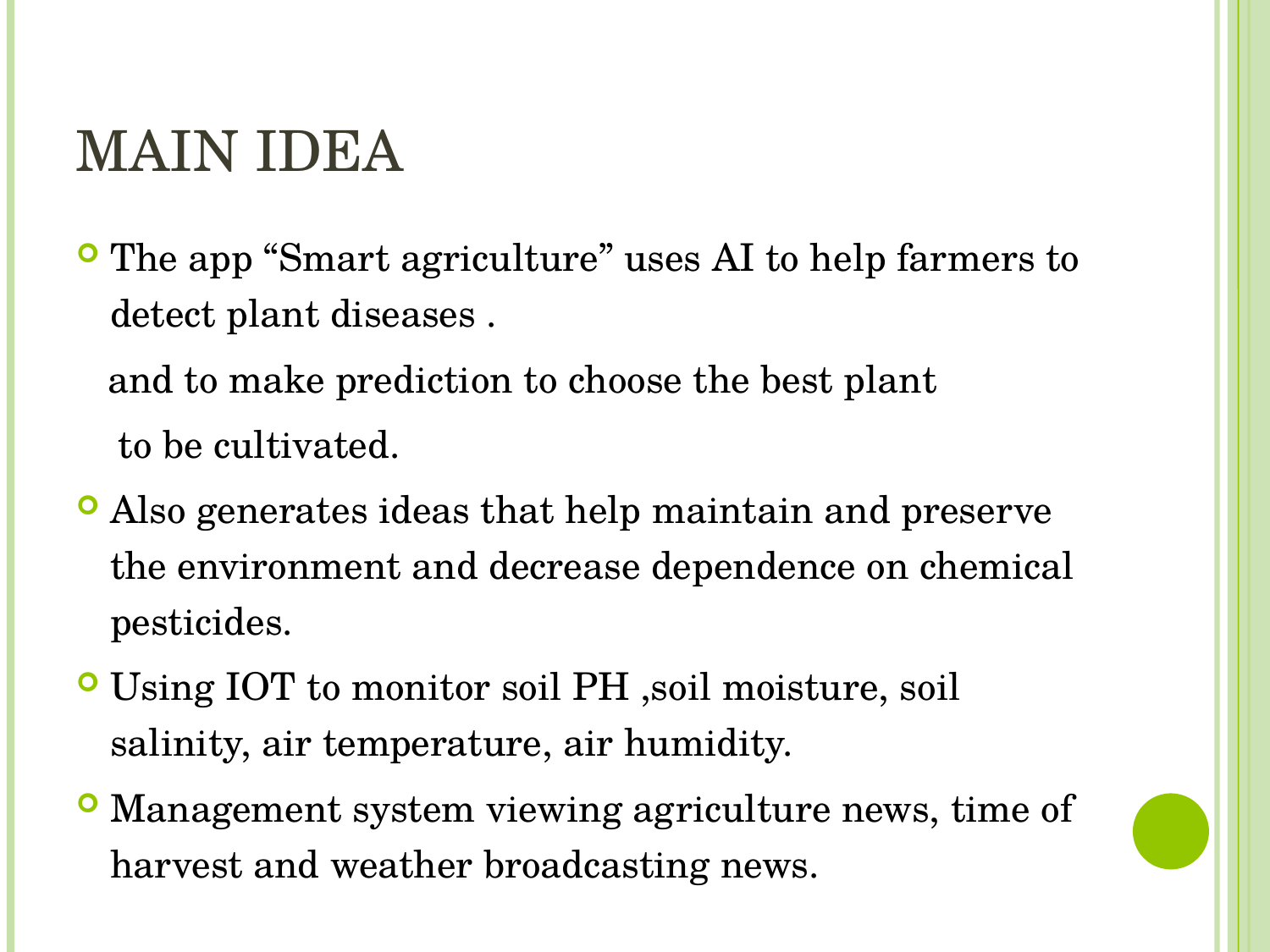

# Main Idea
The app “Smart agriculture” uses AI to help farmers to detect plant diseases .
   and to make prediction to choose the best plant
    to be cultivated.
Also generates ideas that help maintain and preserve the environment and decrease dependence on chemical pesticides.
Using IOT to monitor soil PH ,soil moisture, soil salinity, air temperature, air humidity.
Management system viewing agriculture news, time of harvest and weather broadcasting news.